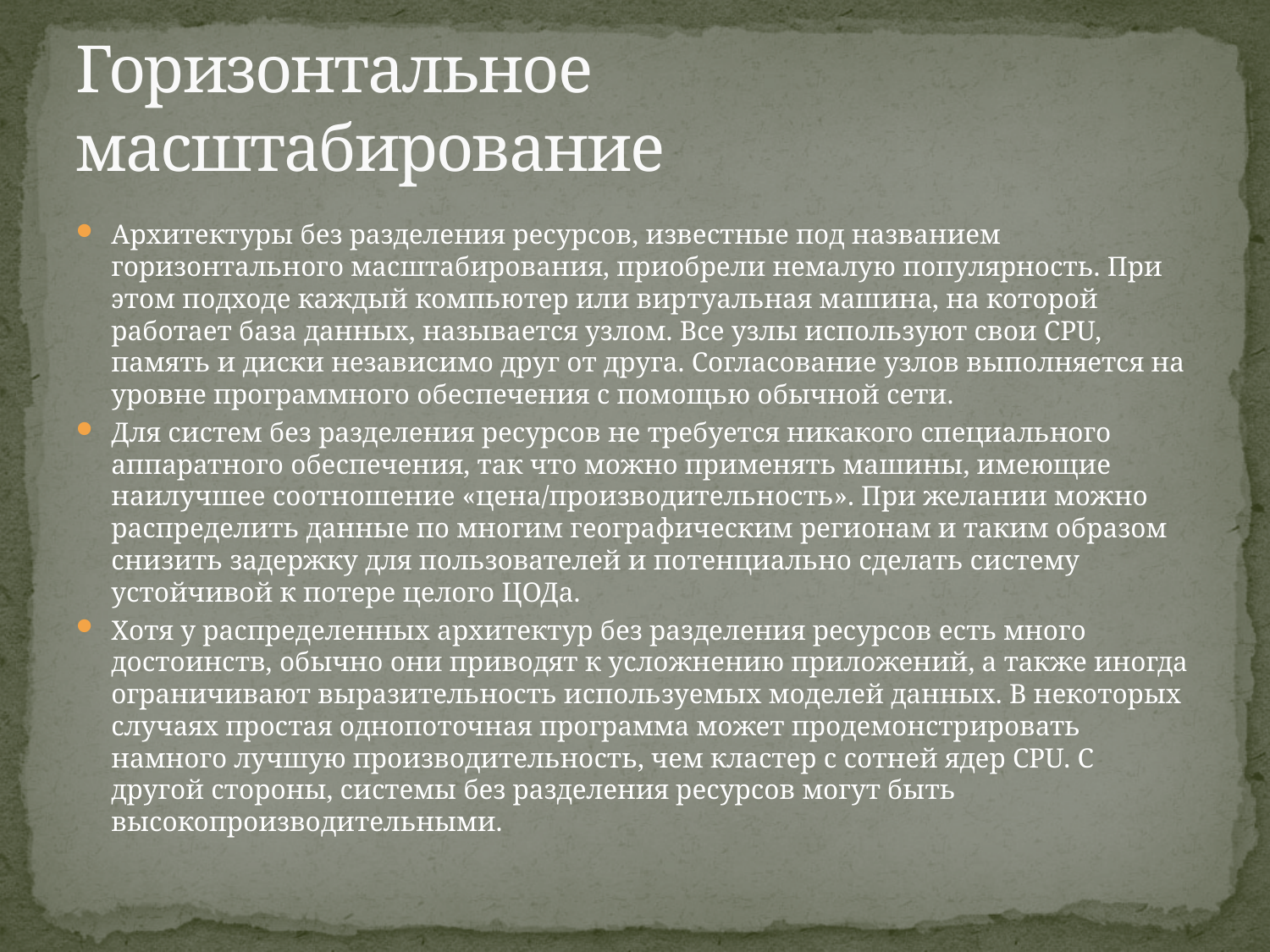

# Горизонтальное масштабирование
Архитектуры без разделения ресурсов, известные под названием горизонтального масштабирования, приобрели немалую популярность. При этом подходе каждый компьютер или виртуальная машина, на которой работает база данных, называется узлом. Все узлы используют свои CPU, память и диски независимо друг от друга. Согласование узлов выполняется на уровне программного обеспечения с помощью обычной сети.
Для систем без разделения ресурсов не требуется никакого специального аппаратного обеспечения, так что можно применять машины, имеющие наилучшее соотношение «цена/производительность». При желании можно распределить данные по многим географическим регионам и таким образом снизить задержку для пользователей и потенциально сделать систему устойчивой к потере целого ЦОДа.
Хотя у распределенных архитектур без разделения ресурсов есть много достоинств, обычно они приводят к усложнению приложений, а также иногда ограничивают выразительность используемых моделей данных. В некоторых случаях простая однопоточная программа может продемонстрировать намного лучшую производительность, чем кластер с сотней ядер CPU. С другой стороны, системы без разделения ресурсов могут быть высокопроизводительными.